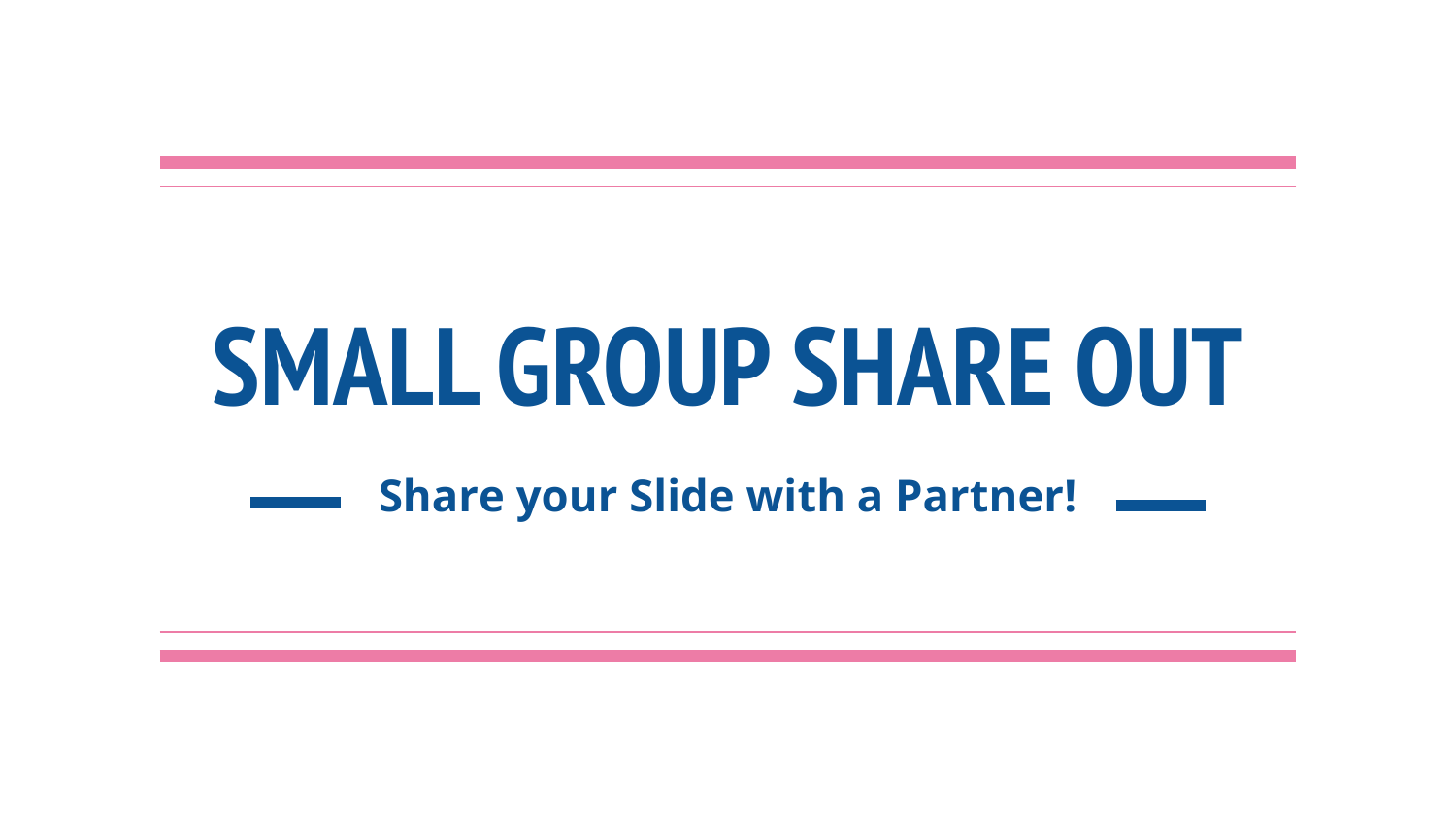

# SMALL GROUP SHARE OUT
Share your Slide with a Partner!